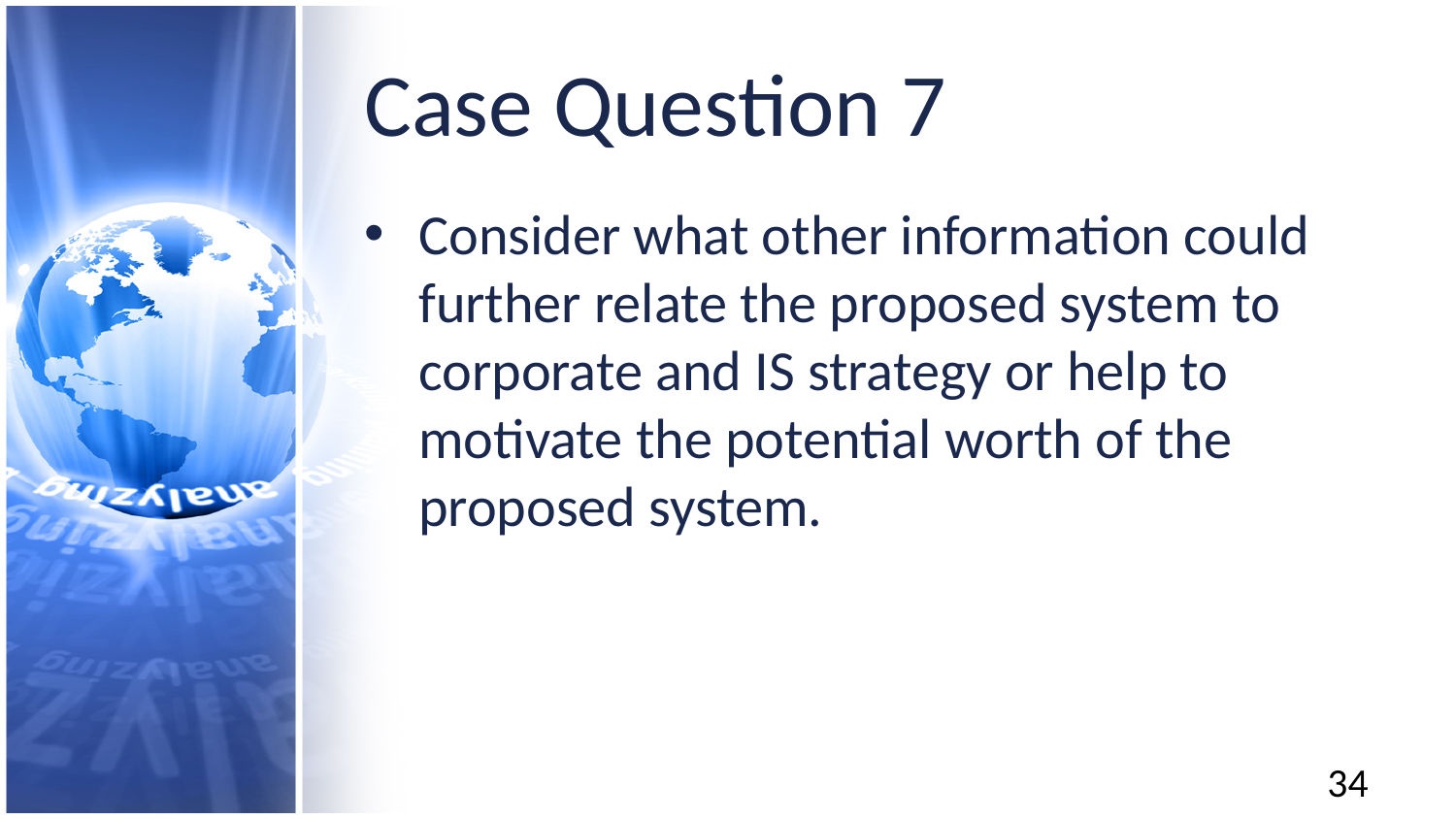

# Case Question 7
Consider what other information could further relate the proposed system to corporate and IS strategy or help to motivate the potential worth of the proposed system.
34